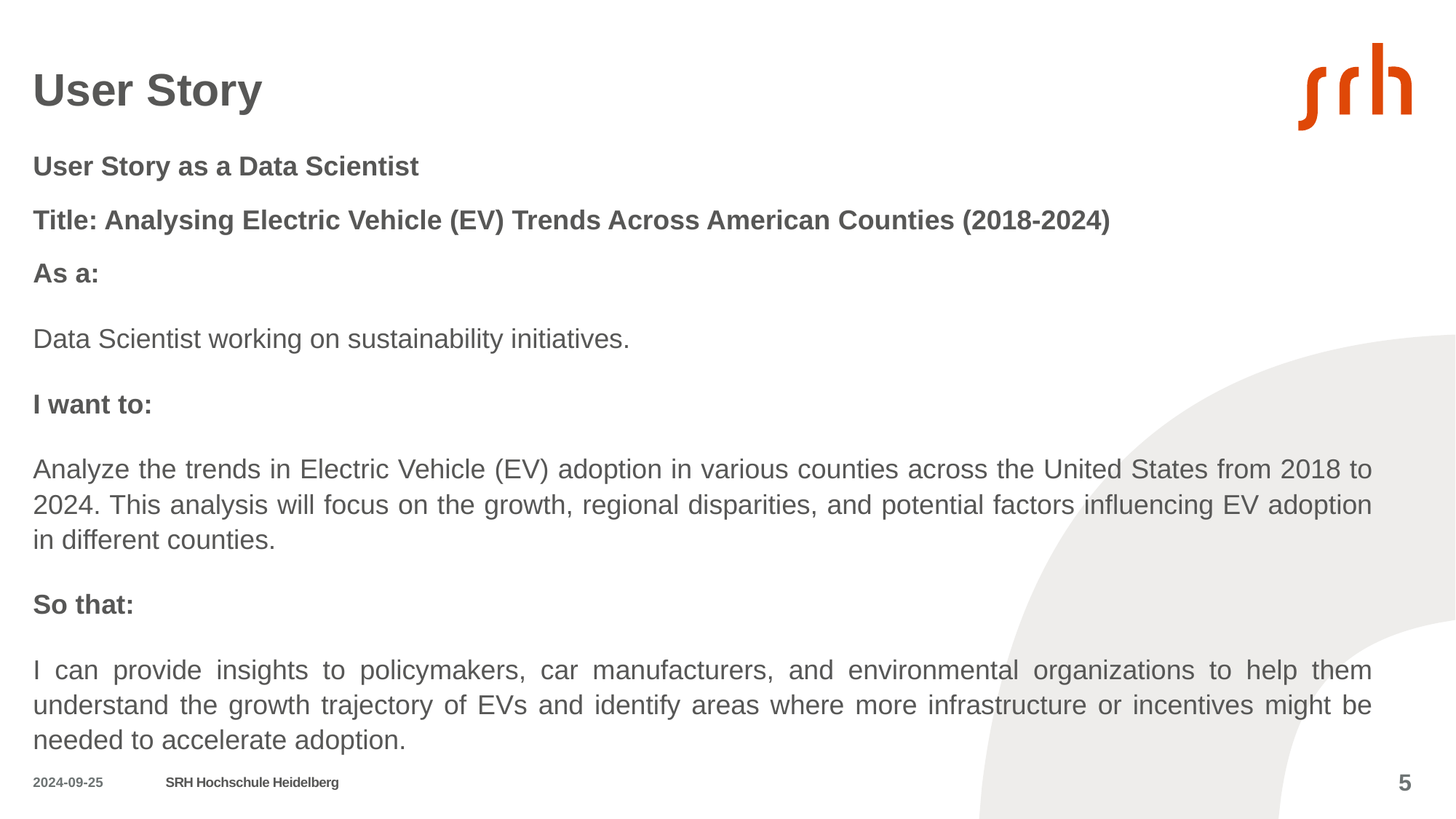

# User Story
User Story as a Data Scientist
Title: Analysing Electric Vehicle (EV) Trends Across American Counties (2018-2024)
As a:
Data Scientist working on sustainability initiatives.
I want to:
Analyze the trends in Electric Vehicle (EV) adoption in various counties across the United States from 2018 to 2024. This analysis will focus on the growth, regional disparities, and potential factors influencing EV adoption in different counties.
So that:
I can provide insights to policymakers, car manufacturers, and environmental organizations to help them understand the growth trajectory of EVs and identify areas where more infrastructure or incentives might be needed to accelerate adoption.

2024-09-25
5
SRH Hochschule Heidelberg